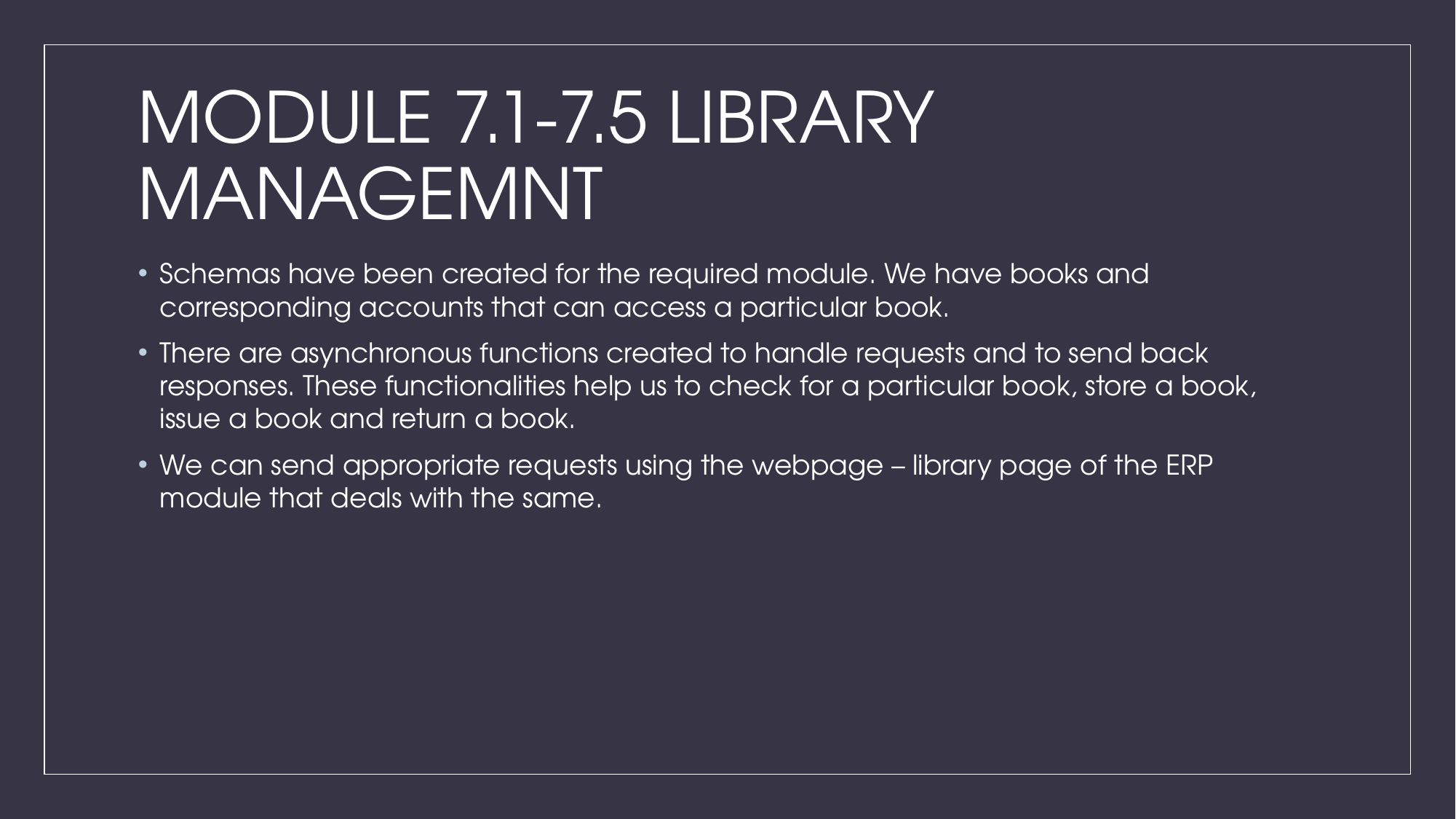

# MODULE 7.1-7.5 LIBRARY MANAGEMNT
Schemas have been created for the required module. We have books and corresponding accounts that can access a particular book.
There are asynchronous functions created to handle requests and to send back responses. These functionalities help us to check for a particular book, store a book, issue a book and return a book.
We can send appropriate requests using the webpage – library page of the ERP module that deals with the same.